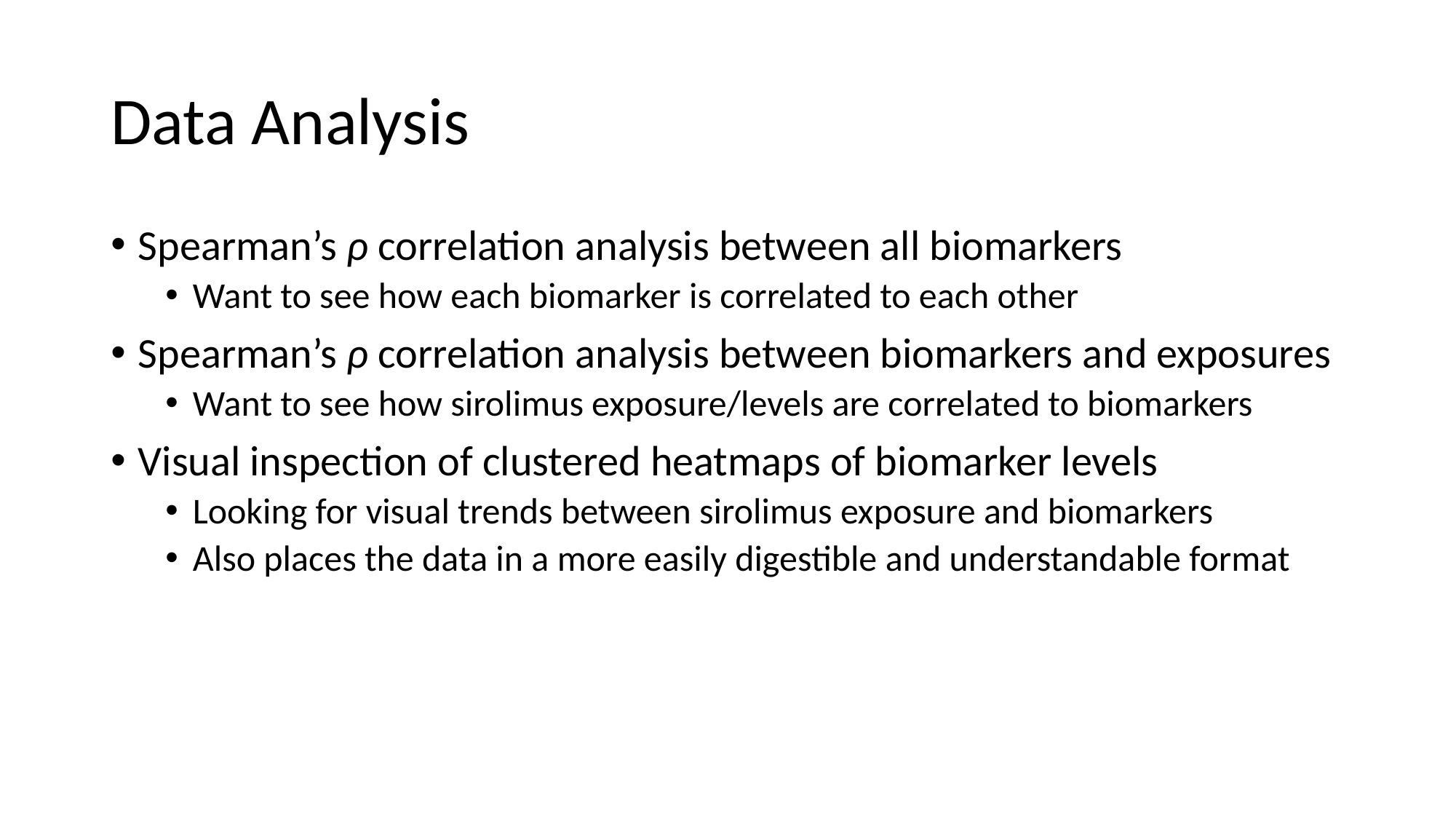

# Data Analysis
Spearman’s ρ correlation analysis between all biomarkers
Want to see how each biomarker is correlated to each other
Spearman’s ρ correlation analysis between biomarkers and exposures
Want to see how sirolimus exposure/levels are correlated to biomarkers
Visual inspection of clustered heatmaps of biomarker levels
Looking for visual trends between sirolimus exposure and biomarkers
Also places the data in a more easily digestible and understandable format